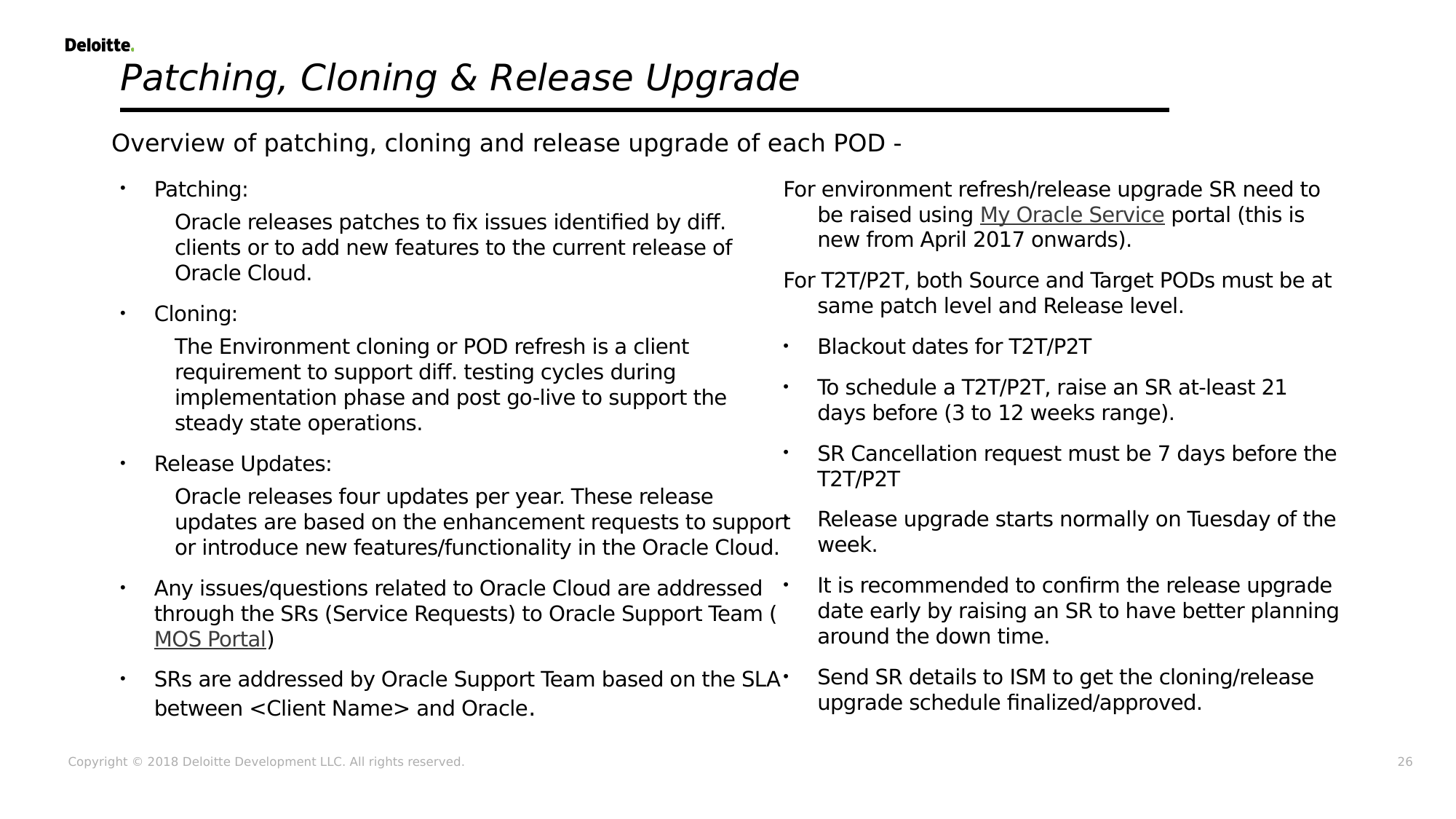

Patching, Cloning & Release Upgrade
Overview of patching, cloning and release upgrade of each POD -
Patching:
Oracle releases patches to fix issues identified by diff. clients or to add new features to the current release of Oracle Cloud.
Cloning:
The Environment cloning or POD refresh is a client requirement to support diff. testing cycles during implementation phase and post go-live to support the steady state operations.
Release Updates:
Oracle releases four updates per year. These release updates are based on the enhancement requests to support or introduce new features/functionality in the Oracle Cloud.
Any issues/questions related to Oracle Cloud are addressed through the SRs (Service Requests) to Oracle Support Team (MOS Portal)
SRs are addressed by Oracle Support Team based on the SLA between <Client Name> and Oracle.

For environment refresh/release upgrade SR need to be raised using My Oracle Service portal (this is new from April 2017 onwards).
For T2T/P2T, both Source and Target PODs must be at same patch level and Release level.
Blackout dates for T2T/P2T
To schedule a T2T/P2T, raise an SR at-least 21 days before (3 to 12 weeks range).
SR Cancellation request must be 7 days before the T2T/P2T
Release upgrade starts normally on Tuesday of the week.
It is recommended to confirm the release upgrade date early by raising an SR to have better planning around the down time.
Send SR details to ISM to get the cloning/release upgrade schedule finalized/approved.